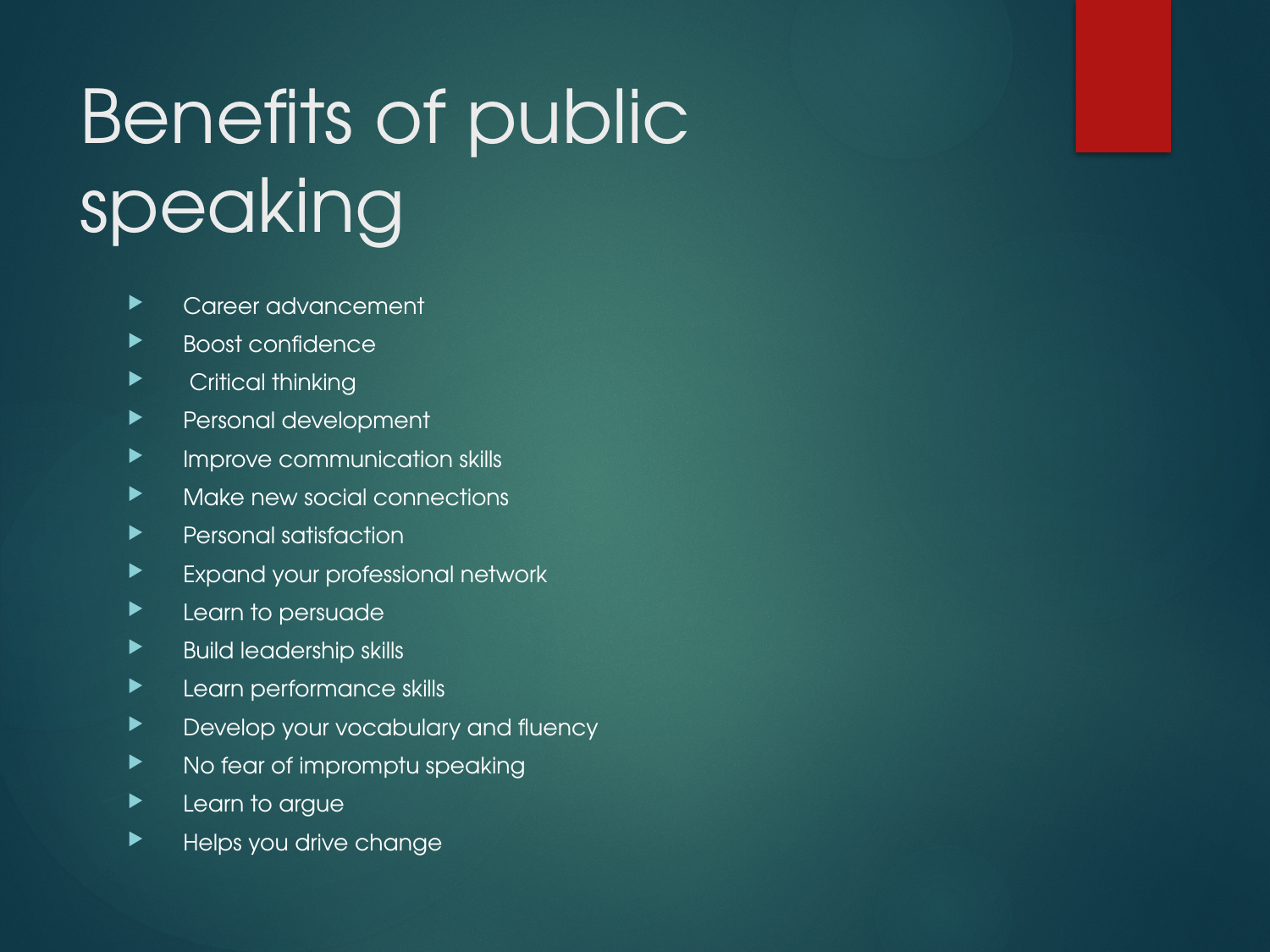

# Benefits of public speaking
Career advancement
Boost confidence
 Critical thinking
Personal development
Improve communication skills
Make new social connections
Personal satisfaction
Expand your professional network
Learn to persuade
Build leadership skills
Learn performance skills
Develop your vocabulary and fluency
No fear of impromptu speaking
Learn to argue
Helps you drive change